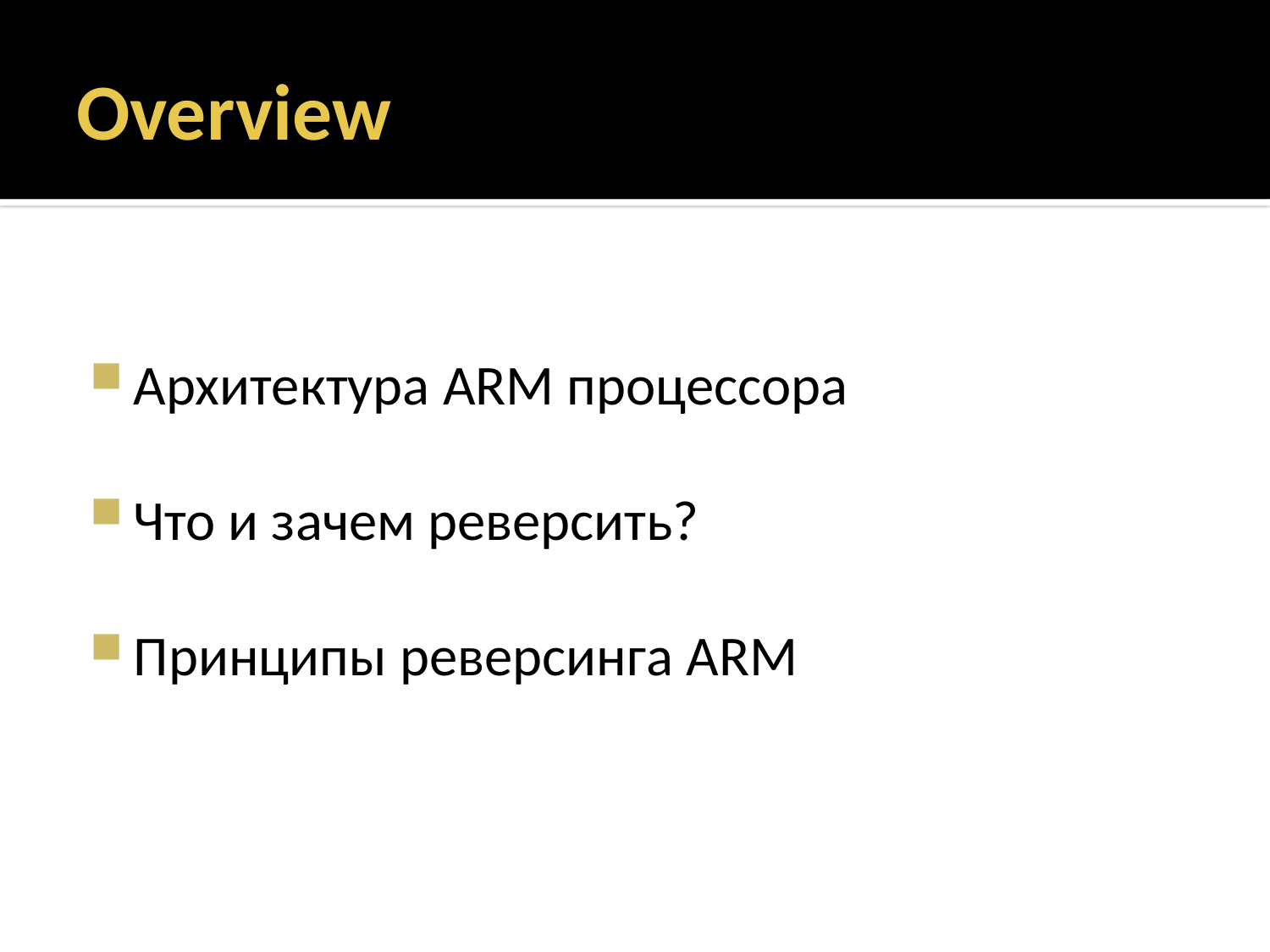

# Overview
Архитектура ARM процессора

Что и зачем реверсить?

Принципы реверсинга ARM